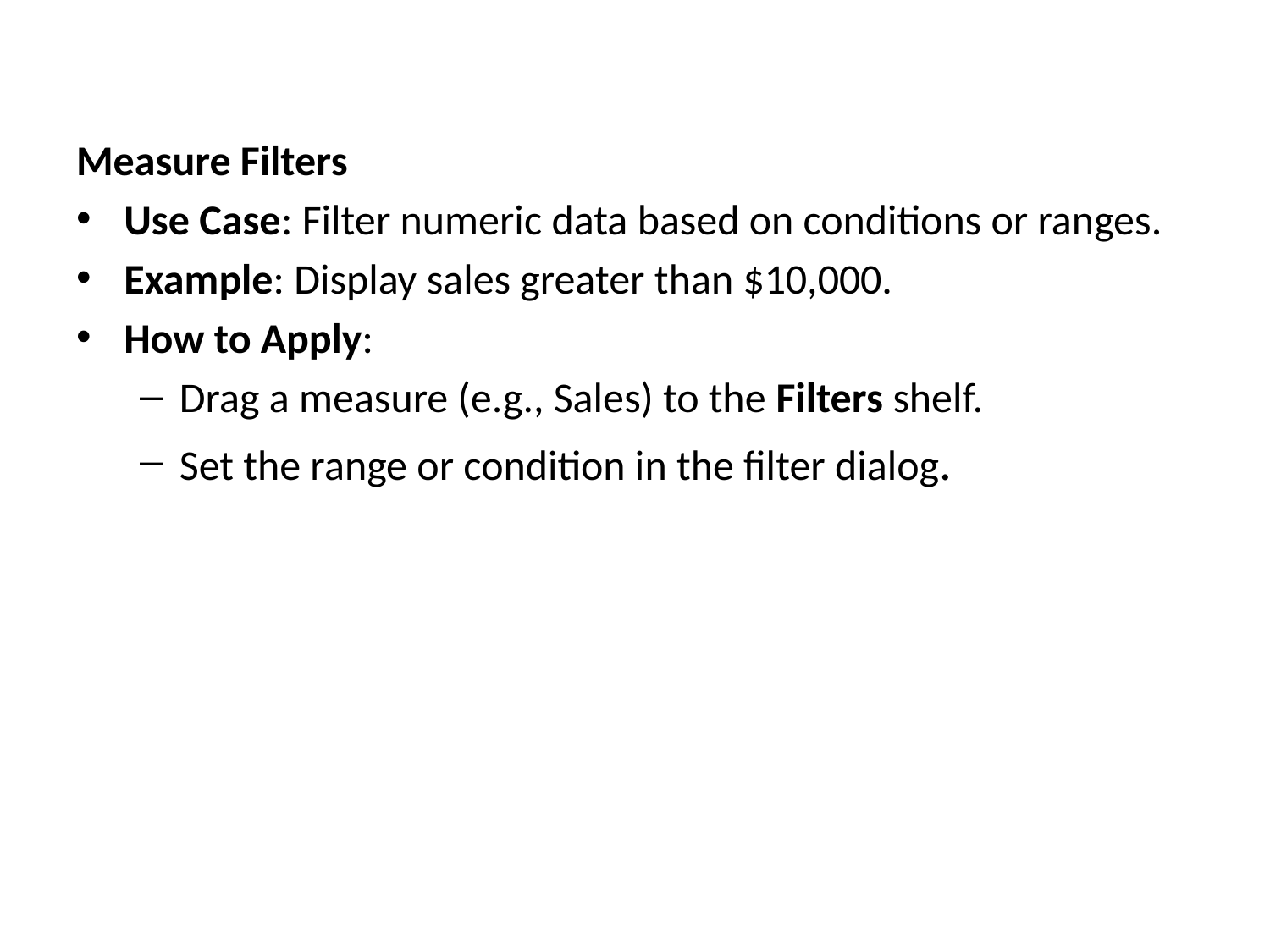

Measure Filters
Use Case: Filter numeric data based on conditions or ranges.
Example: Display sales greater than $10,000.
How to Apply:
Drag a measure (e.g., Sales) to the Filters shelf.
Set the range or condition in the filter dialog.